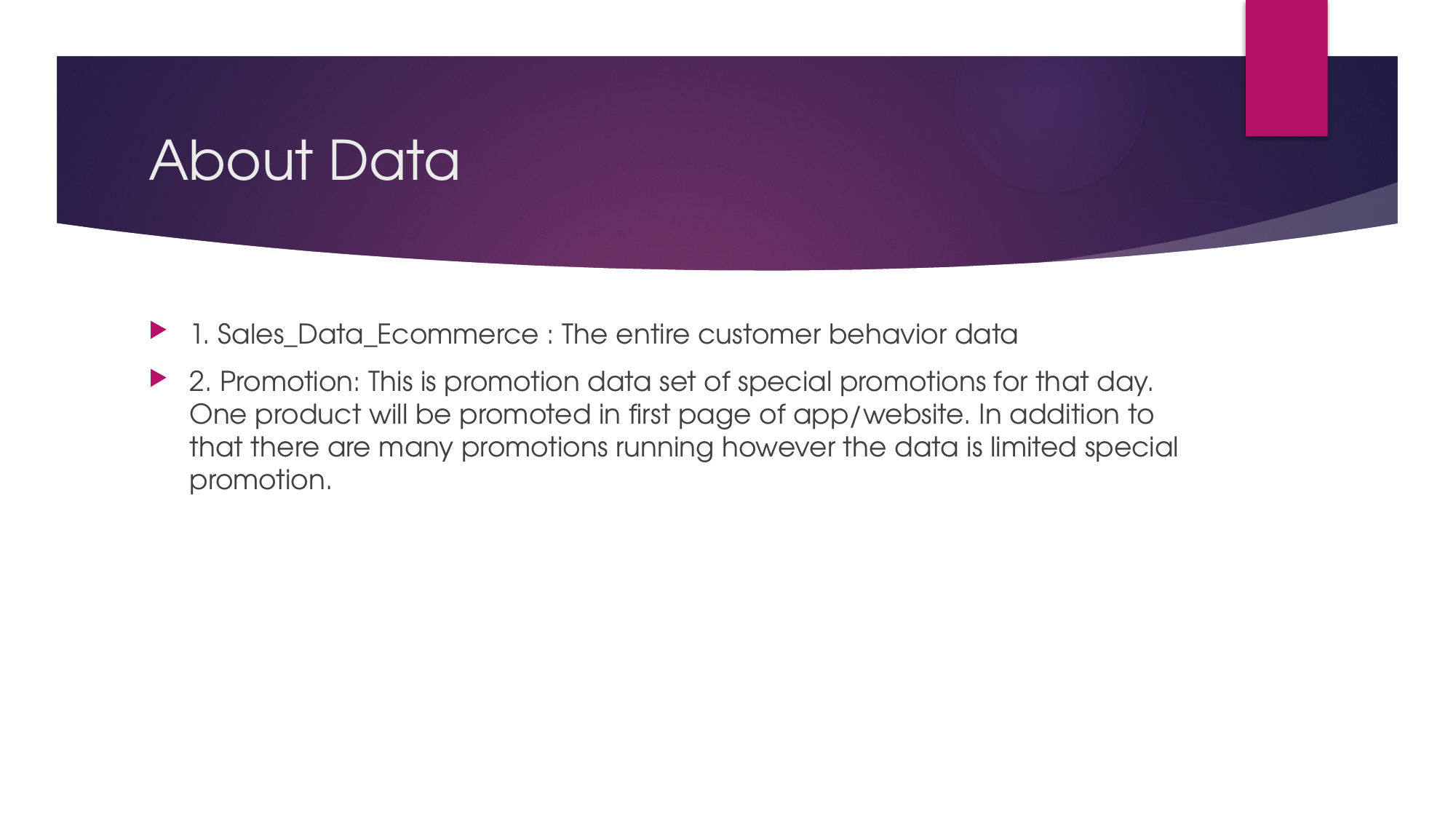

# About Data
1. Sales_Data_Ecommerce : The entire customer behavior data
2. Promotion: This is promotion data set of special promotions for that day. One product will be promoted in first page of app/website. In addition to that there are many promotions running however the data is limited special promotion.